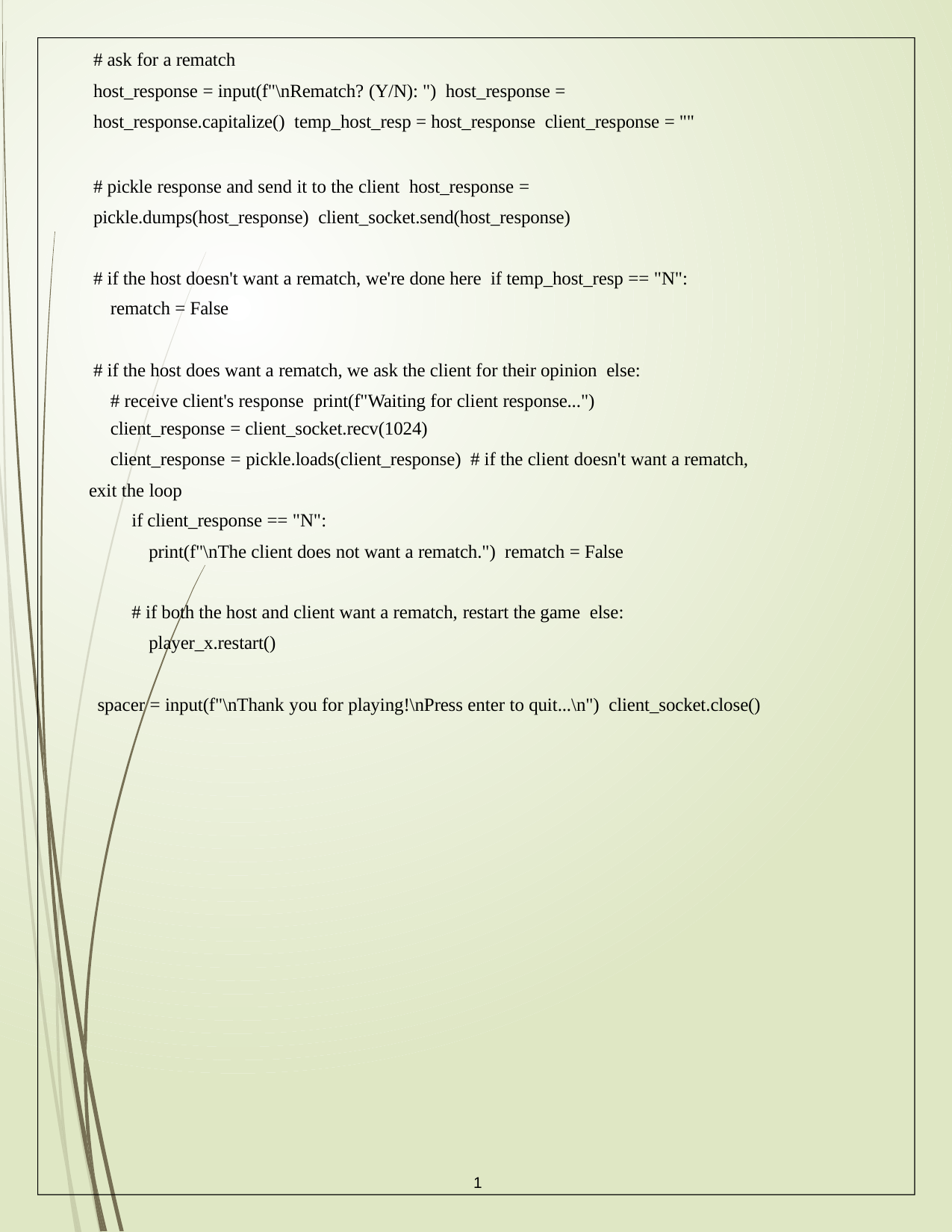

# ask for a rematch
host_response = input(f"\nRematch? (Y/N): ")  host_response = host_response.capitalize()  temp_host_resp = host_response  client_response = ""

# pickle response and send it to the client  host_response = pickle.dumps(host_response)  client_socket.send(host_response)

# if the host doesn't want a rematch, we're done here  if temp_host_resp == "N":
rematch = False

# if the host does want a rematch, we ask the client for their opinion  else:
# receive client's response  print(f"Waiting for client response...")
client_response = client_socket.recv(1024)
client_response = pickle.loads(client_response)  # if the client doesn't want a rematch, exit the loop
if client_response == "N":
print(f"\nThe client does not want a rematch.")  rematch = False

# if both the host and client want a rematch, restart the game  else:
player_x.restart()
spacer = input(f"\nThank you for playing!\nPress enter to quit...\n")  client_socket.close()
1